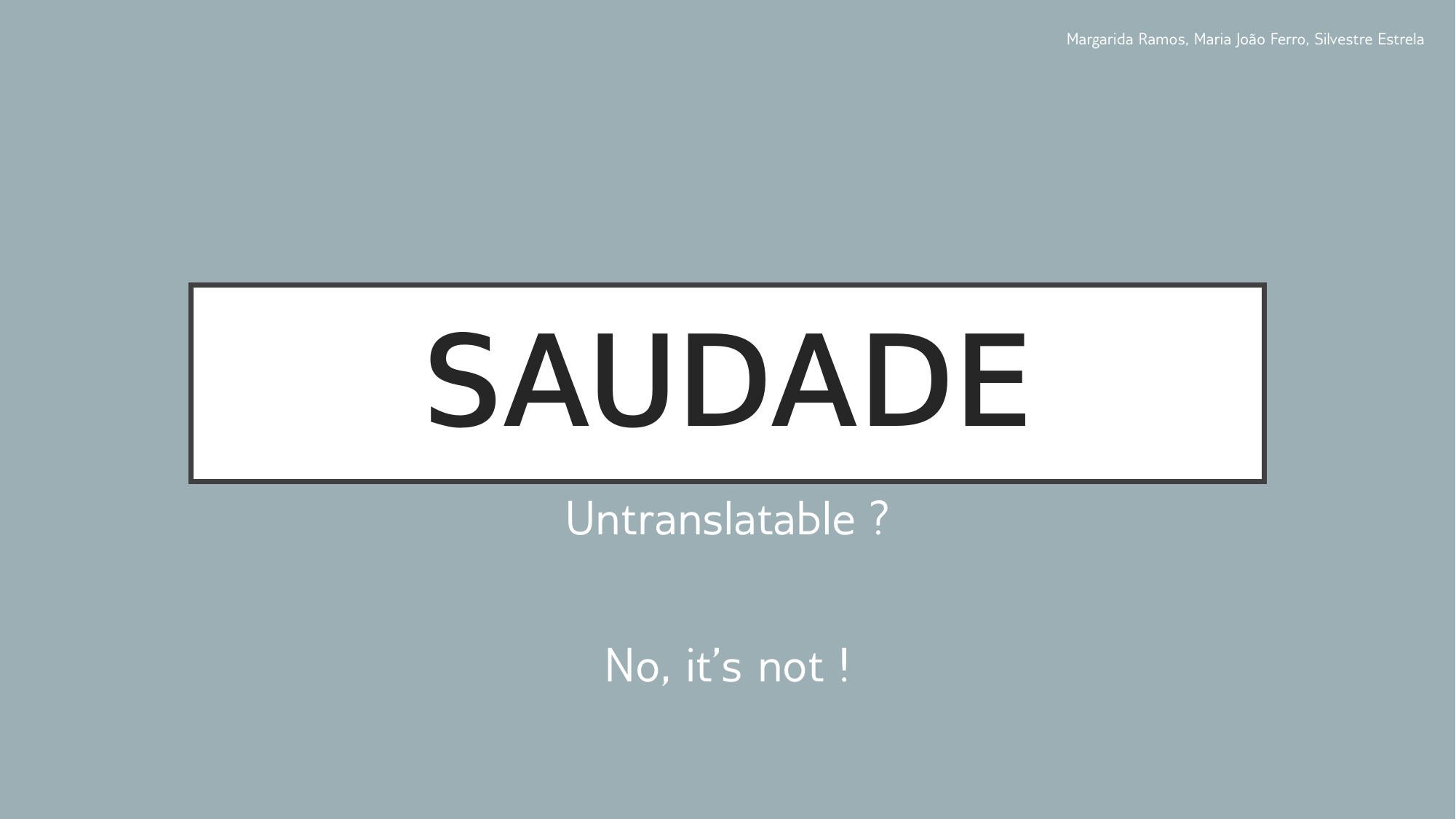

Margarida Ramos, Maria João Ferro, Silvestre Estrela
# saudade
Untranslatable ?

No, it’s not !